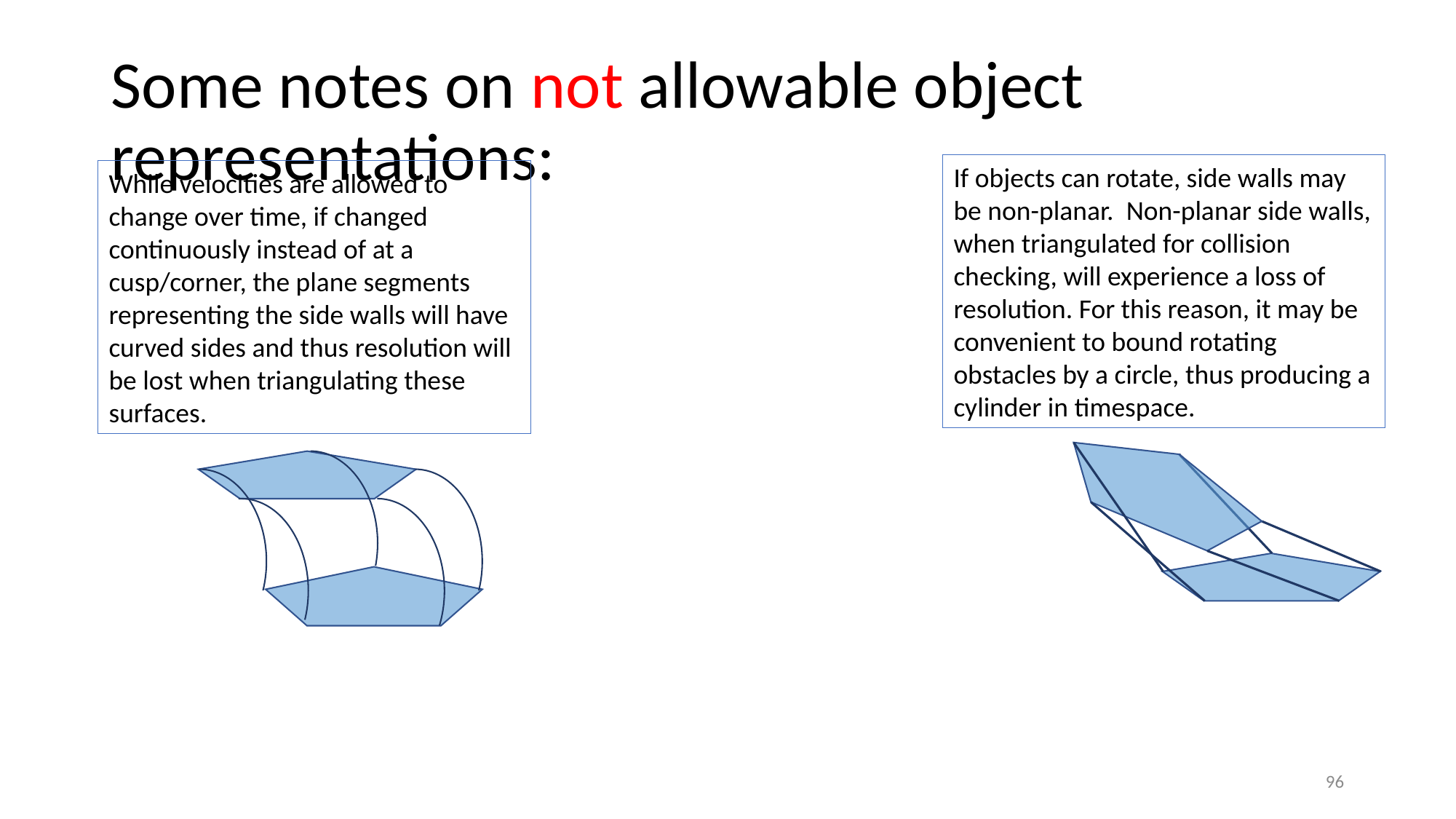

# Some notes on not allowable object representations:
If objects can rotate, side walls may be non-planar.  Non-planar side walls, when triangulated for collision checking, will experience a loss of resolution. For this reason, it may be convenient to bound rotating obstacles by a circle, thus producing a cylinder in timespace.
While velocities are allowed to change over time, if changed continuously instead of at a cusp/corner, the plane segments representing the side walls will have curved sides and thus resolution will be lost when triangulating these surfaces.

96